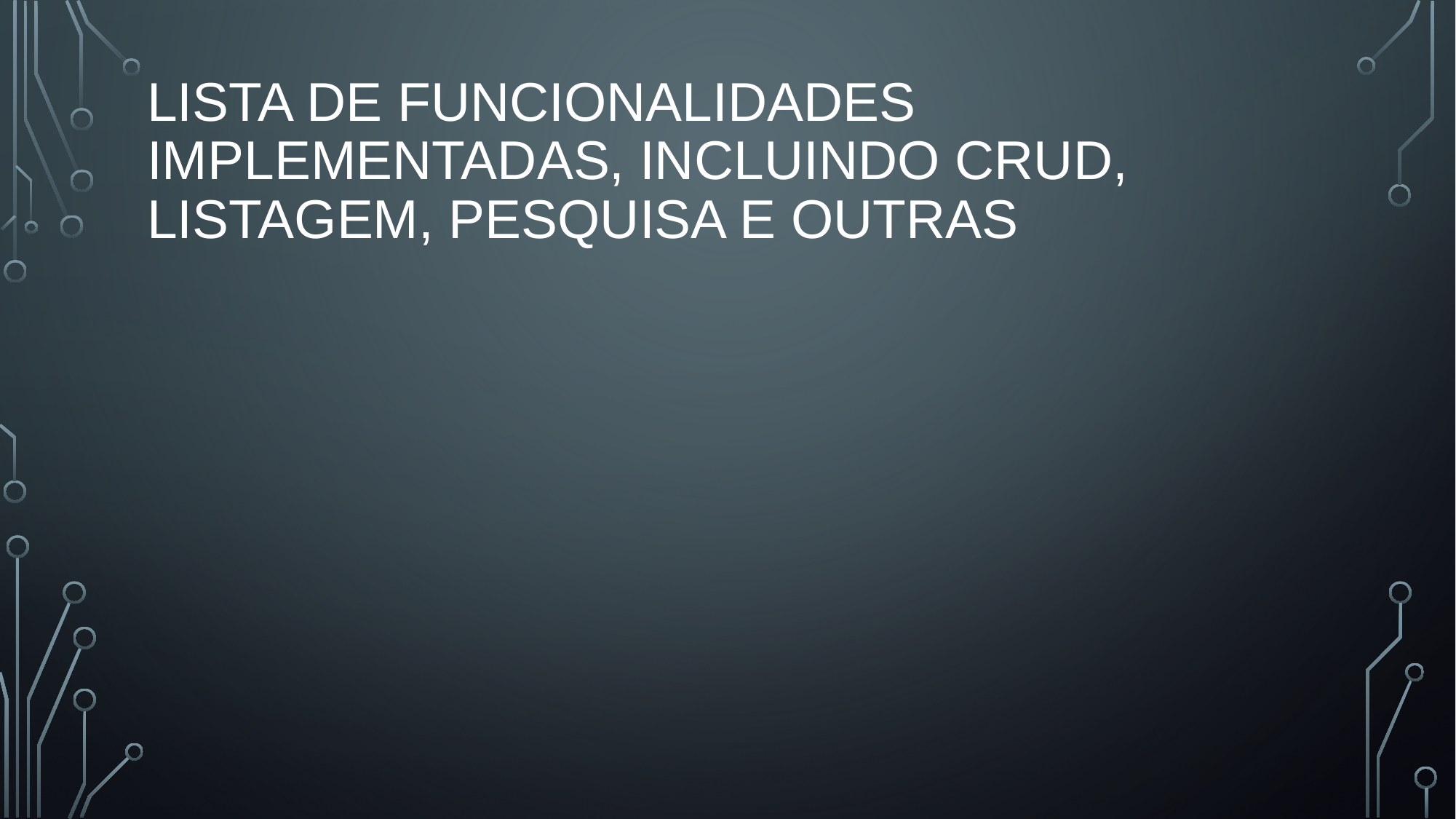

# Lista de funcionalidades implementadas, incluindo CRUD, listagem, pesquisa e outras